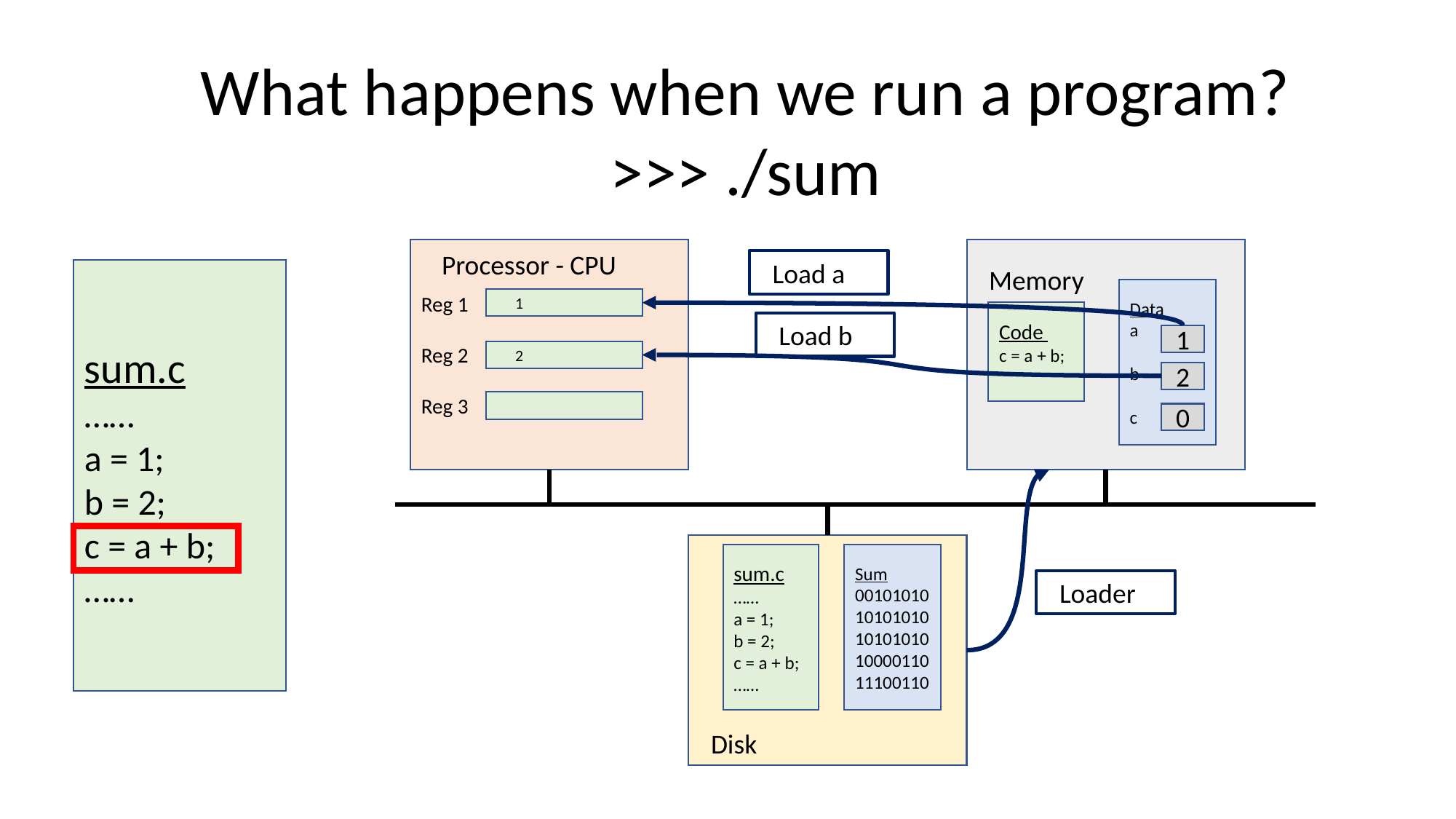

What happens when we run a program?
>>> ./sum

Reg 1

Reg 2

Reg 3
Processor - CPU
  Load a
Memory
sum.c
……
a = 1;
b = 2;
c = a + b;
……
Data
a

b

c
     1
Code
c = a + b;

  Load b
1
     2
2

0

sum.c
……
a = 1;
b = 2;
c = a + b;
……
Sum
0010101010101010101010101000011011100110
  Loader
Disk